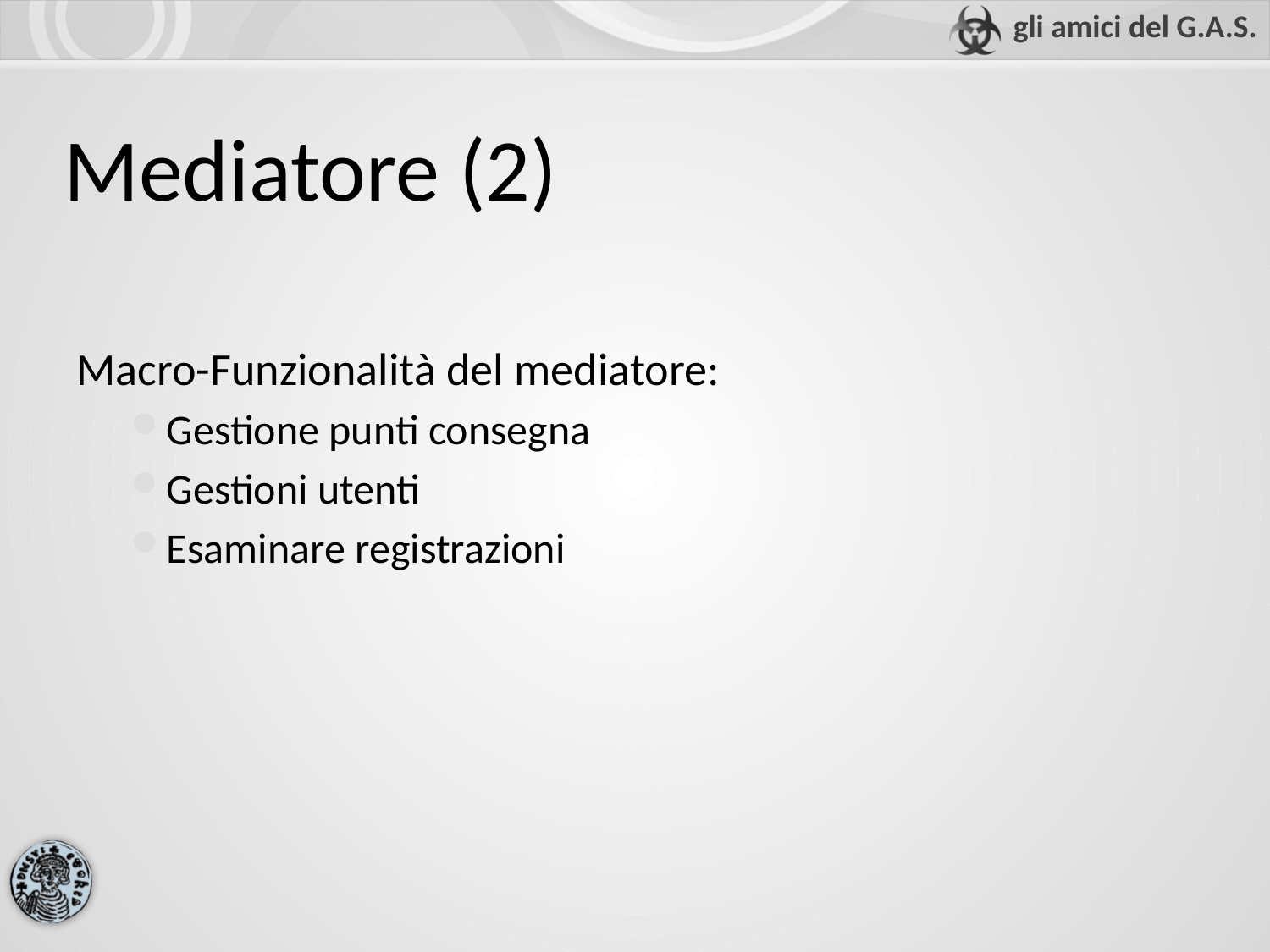

# Mediatore (2)

Macro-Funzionalità del mediatore:
Gestione punti consegna
Gestioni utenti
Esaminare registrazioni